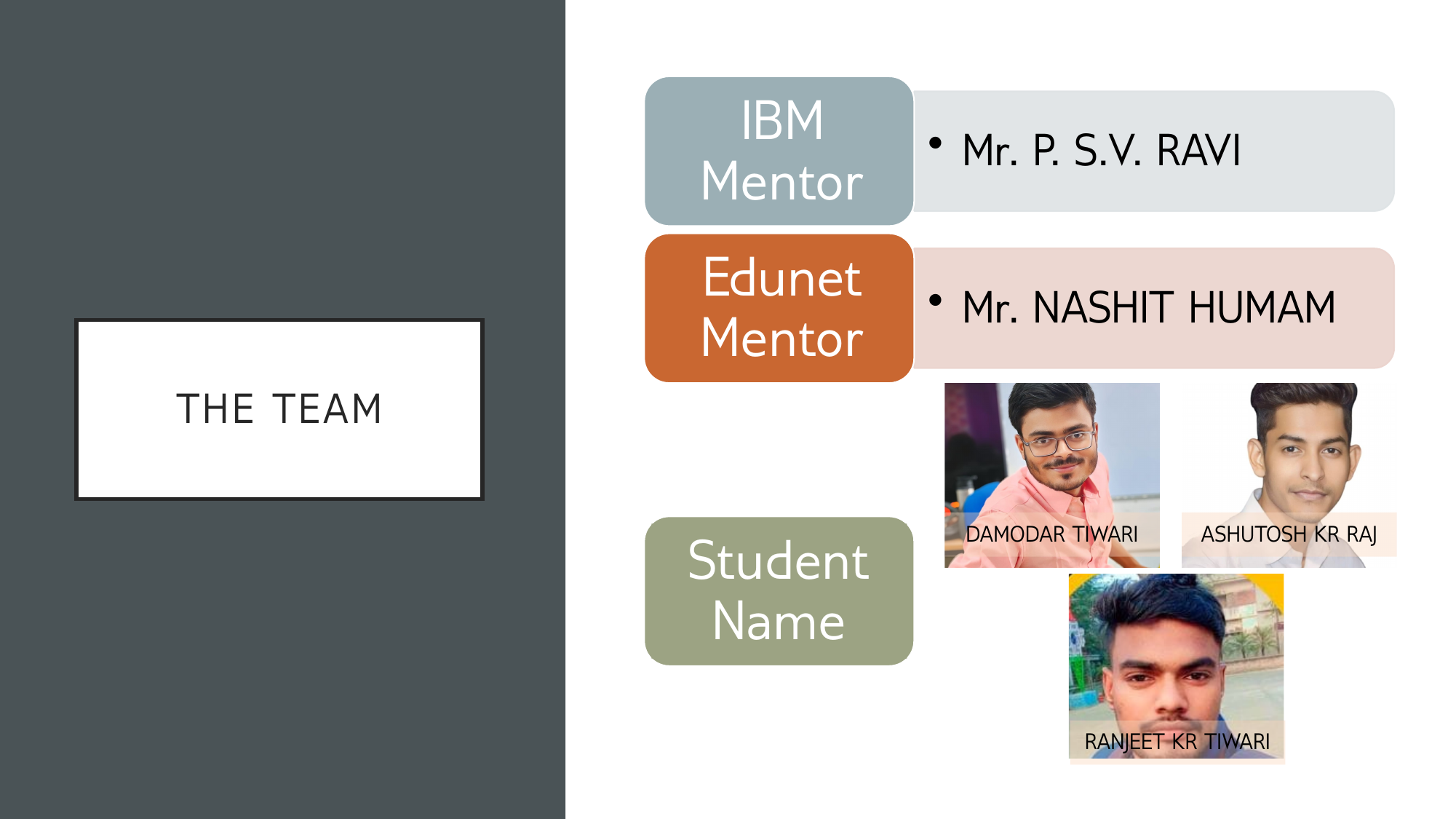

Mr. P. S.V. RAVI
IBM Mentor
Mr. NASHIT HUMAM
Edunet Mentor
# The Team
DAMODAR TIWARI
ASHUTOSH KR RAJ
RANJEET KR TIWARI

Student Name